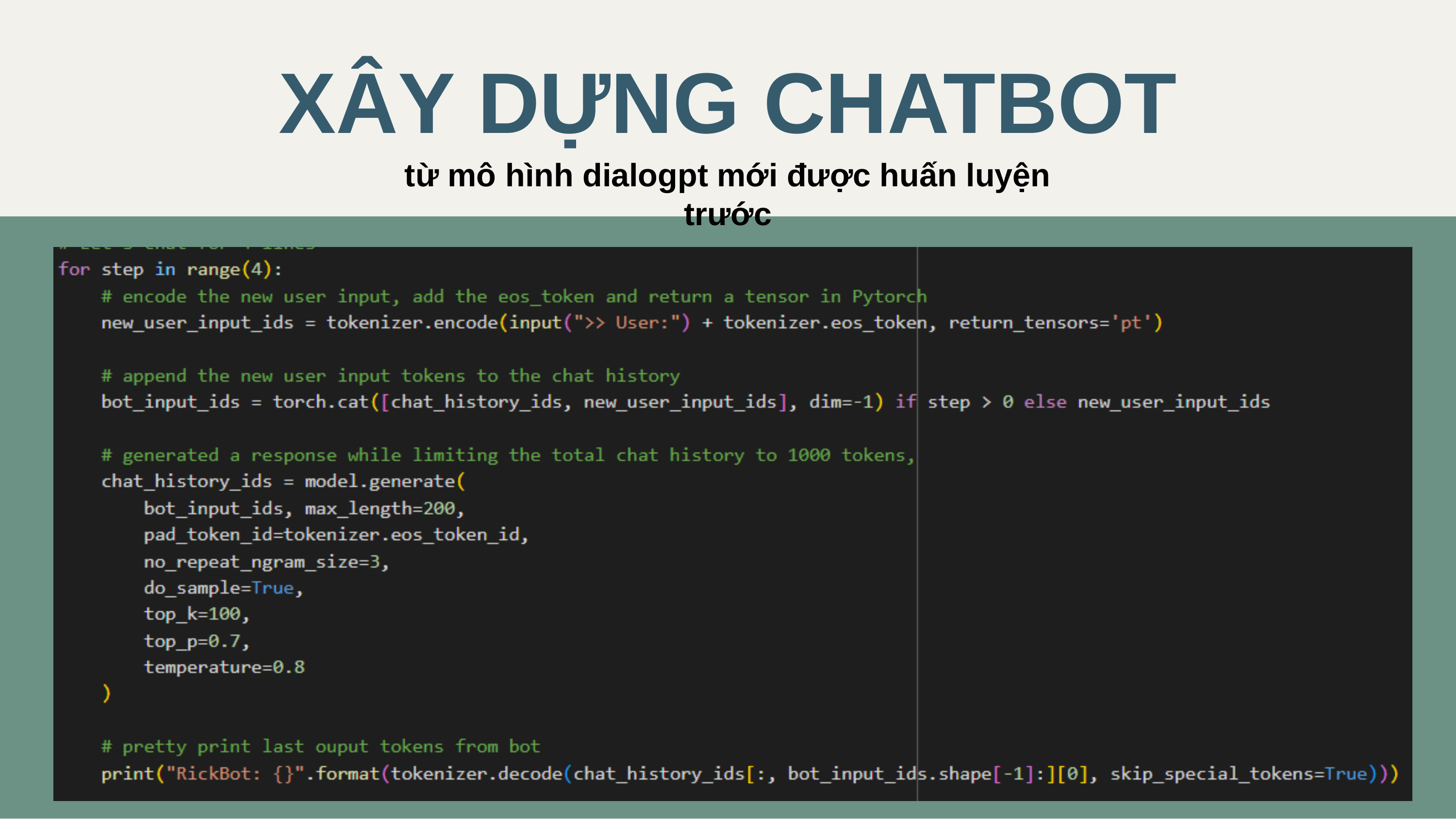

XÂY DỰNG CHATBOT
từ mô hình dialogpt mới được huấn luyện trước